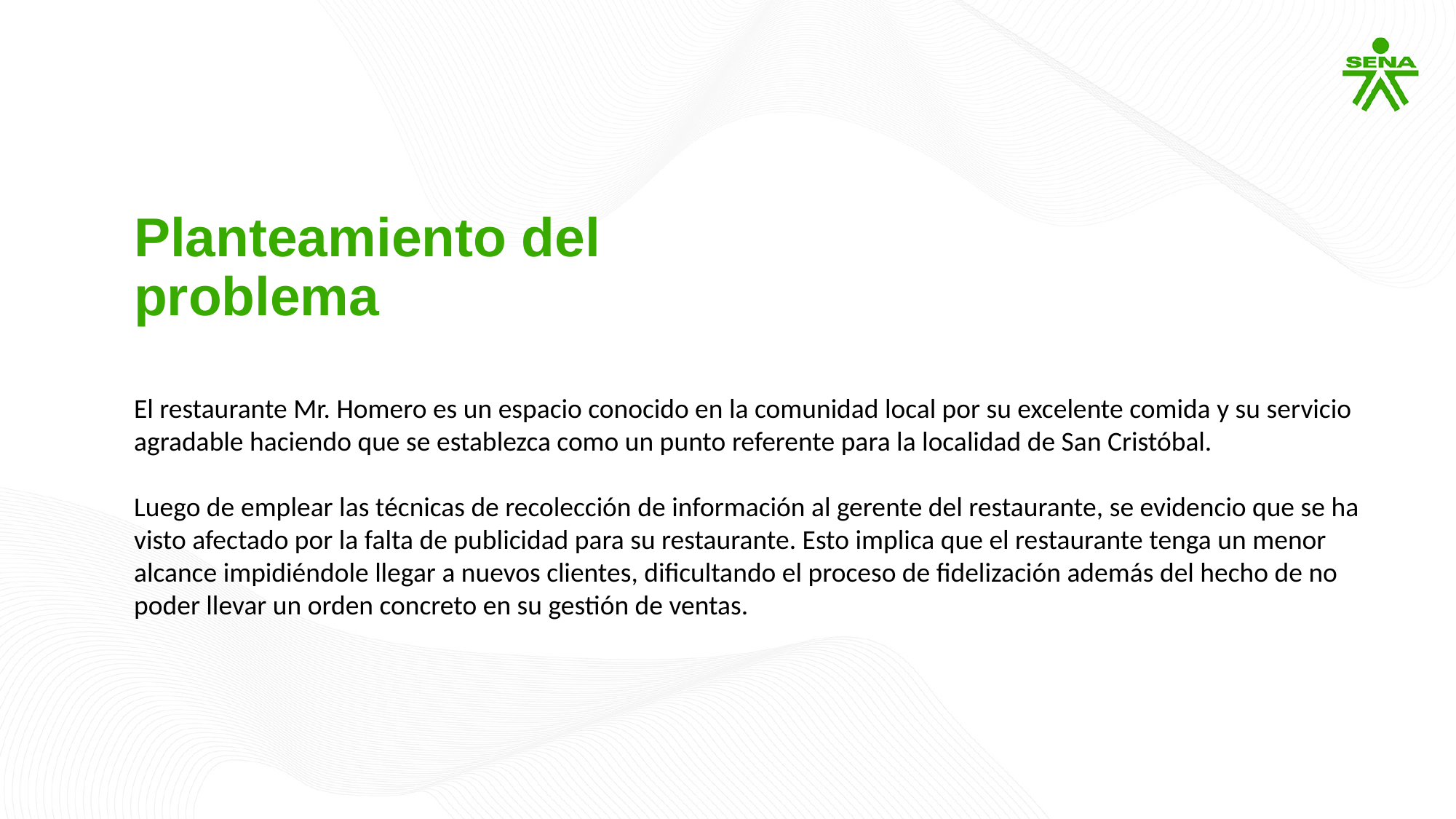

Planteamiento del problema
El restaurante Mr. Homero es un espacio conocido en la comunidad local por su excelente comida y su servicio agradable haciendo que se establezca como un punto referente para la localidad de San Cristóbal.

Luego de emplear las técnicas de recolección de información al gerente del restaurante, se evidencio que se ha visto afectado por la falta de publicidad para su restaurante. Esto implica que el restaurante tenga un menor alcance impidiéndole llegar a nuevos clientes, dificultando el proceso de fidelización además del hecho de no poder llevar un orden concreto en su gestión de ventas.